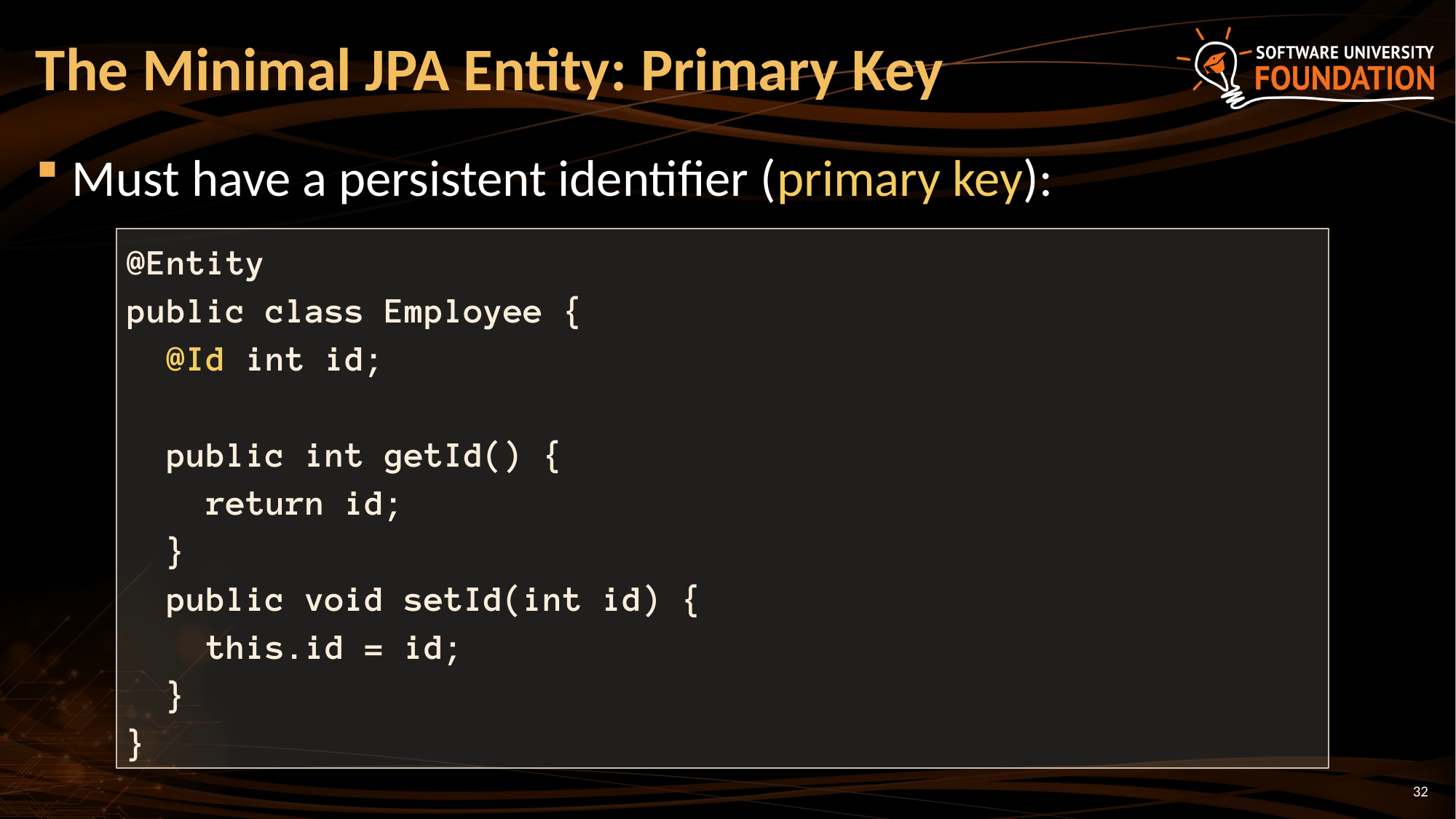

# The Minimal JPA Entity: Primary Key
Must have a persistent identifier (primary key):
@Entity
public class Employee {
  @Id int id;

  public int getId() {
    return id;
  }
  public void setId(int id) {
    this.id = id;
  }
}
32